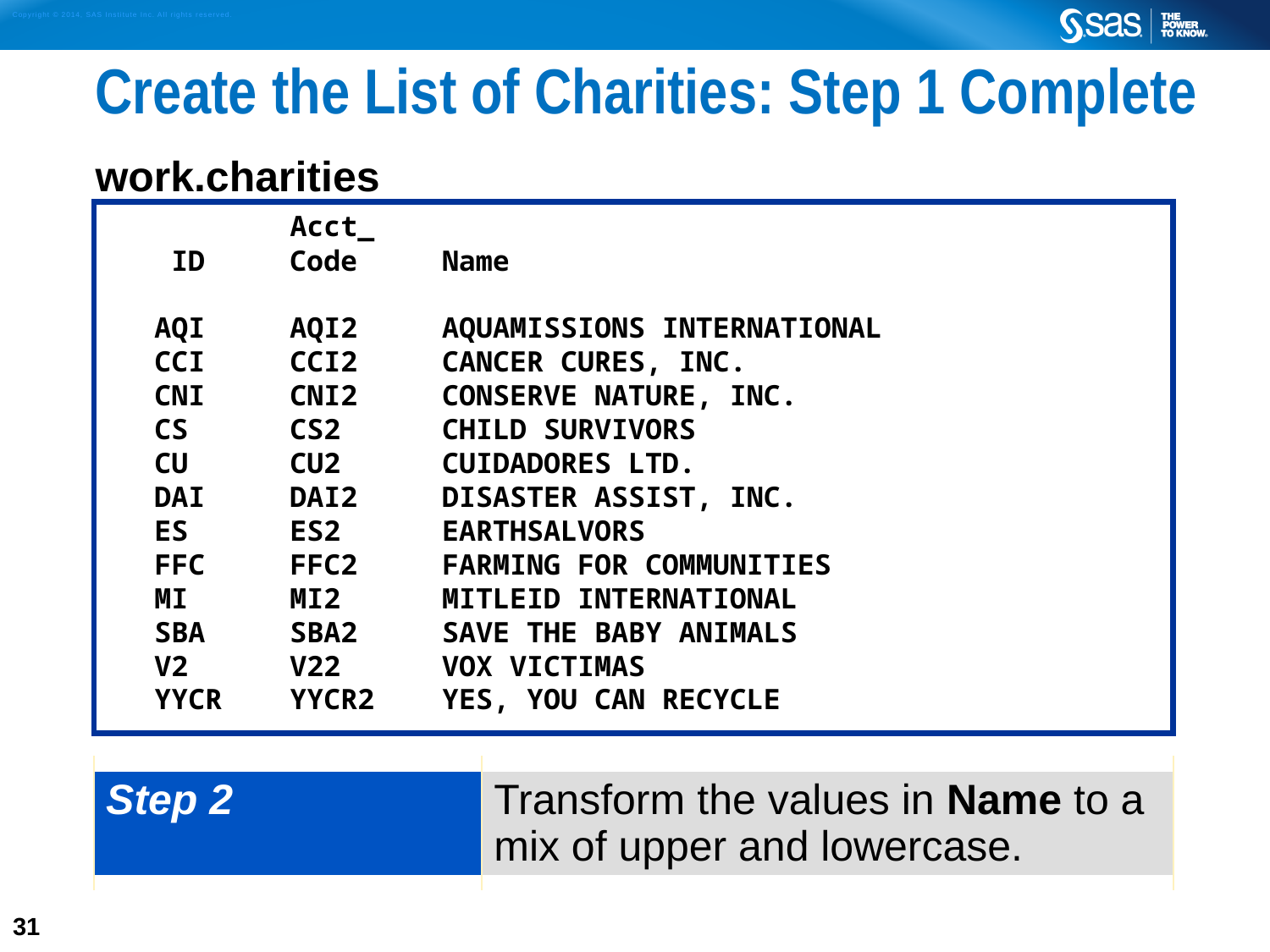

# Create the List of Charities: Step 1 Complete
work.charities

         Acct_
  ID     Code     Name

 AQI     AQI2     AQUAMISSIONS INTERNATIONAL
 CCI     CCI2     CANCER CURES, INC.
 CNI     CNI2     CONSERVE NATURE, INC.
 CS      CS2      CHILD SURVIVORS
 CU      CU2      CUIDADORES LTD.
 DAI     DAI2     DISASTER ASSIST, INC.
 ES      ES2      EARTHSALVORS
 FFC     FFC2     FARMING FOR COMMUNITIES
 MI      MI2      MITLEID INTERNATIONAL
 SBA     SBA2     SAVE THE BABY ANIMALS
 V2      V22      VOX VICTIMAS
 YYCR    YYCR2    YES, YOU CAN RECYCLE

| Step 2 | Transform the values in Name to a mix of upper and lowercase. |
| --- | --- |
31